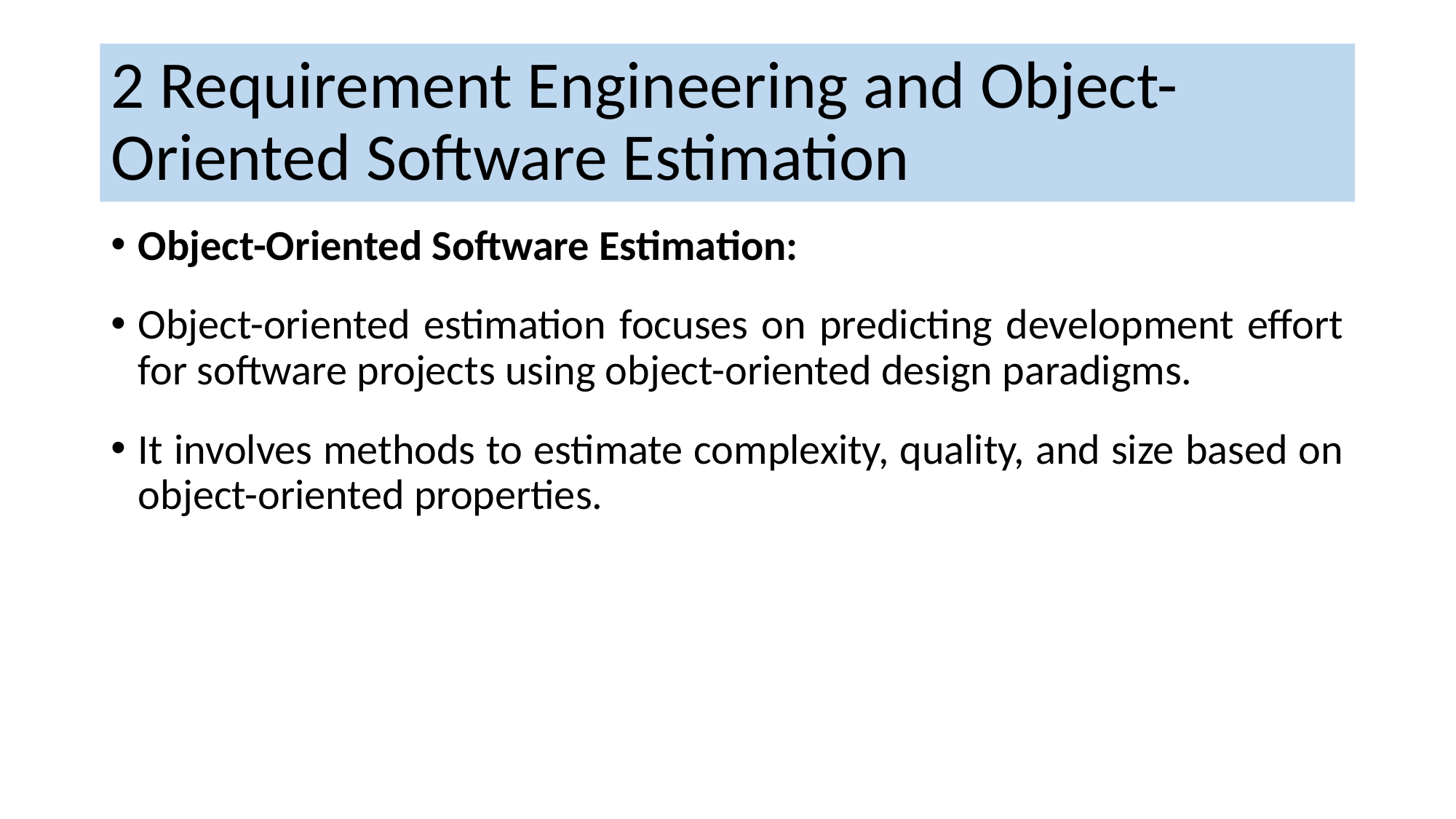

# 2 Requirement Engineering and Object-Oriented Software Estimation
Object-Oriented Software Estimation:
Object-oriented estimation focuses on predicting development effort for software projects using object-oriented design paradigms.
It involves methods to estimate complexity, quality, and size based on object-oriented properties.